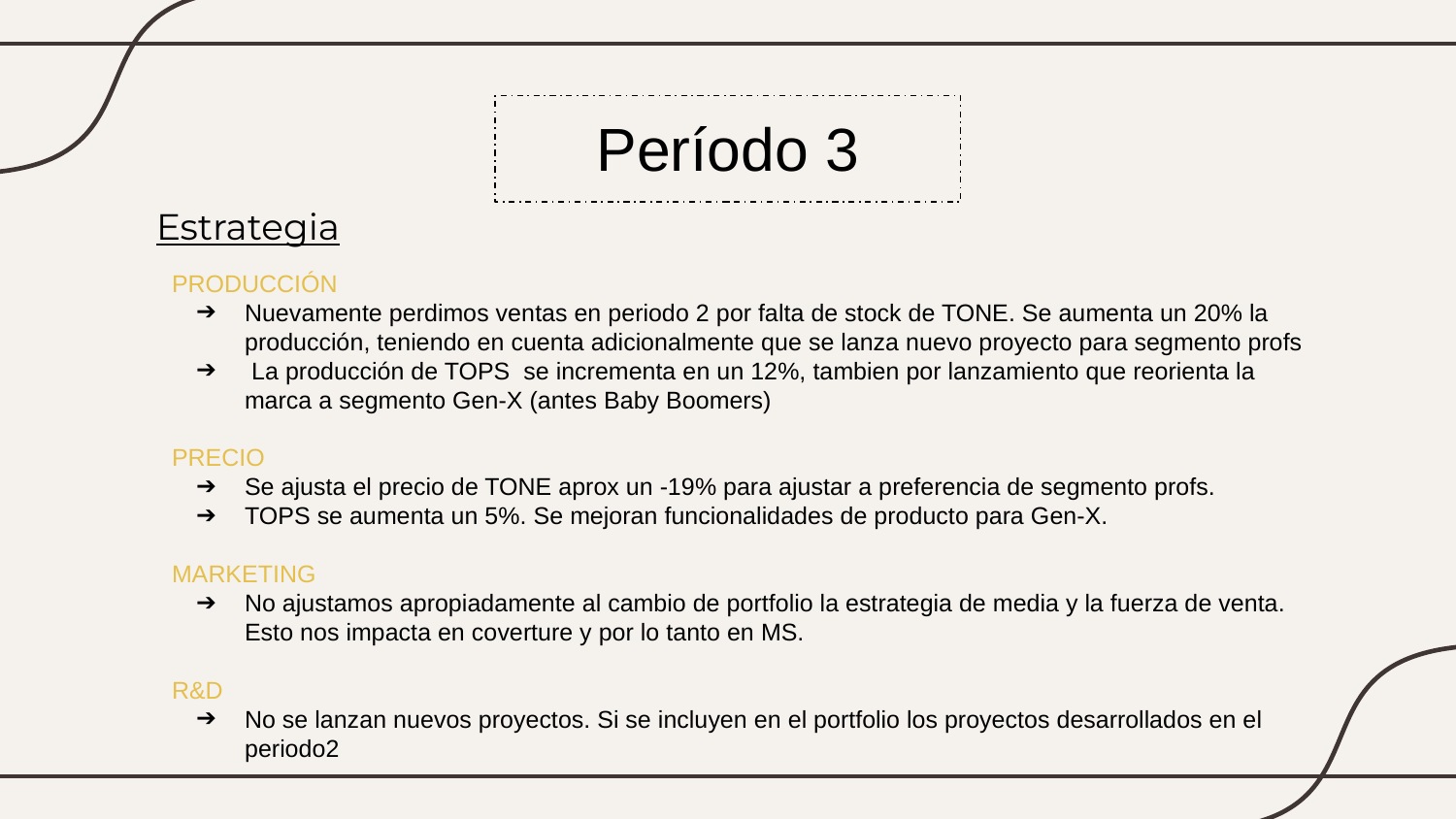

# Período 3
Estrategia
PRODUCCIÓN
Nuevamente perdimos ventas en periodo 2 por falta de stock de TONE. Se aumenta un 20% la producción, teniendo en cuenta adicionalmente que se lanza nuevo proyecto para segmento profs
 La producción de TOPS  se incrementa en un 12%, tambien por lanzamiento que reorienta la marca a segmento Gen-X (antes Baby Boomers)

PRECIO
Se ajusta el precio de TONE aprox un -19% para ajustar a preferencia de segmento profs.
TOPS se aumenta un 5%. Se mejoran funcionalidades de producto para Gen-X.

MARKETING
No ajustamos apropiadamente al cambio de portfolio la estrategia de media y la fuerza de venta. Esto nos impacta en coverture y por lo tanto en MS.

R&D
No se lanzan nuevos proyectos. Si se incluyen en el portfolio los proyectos desarrollados en el periodo2